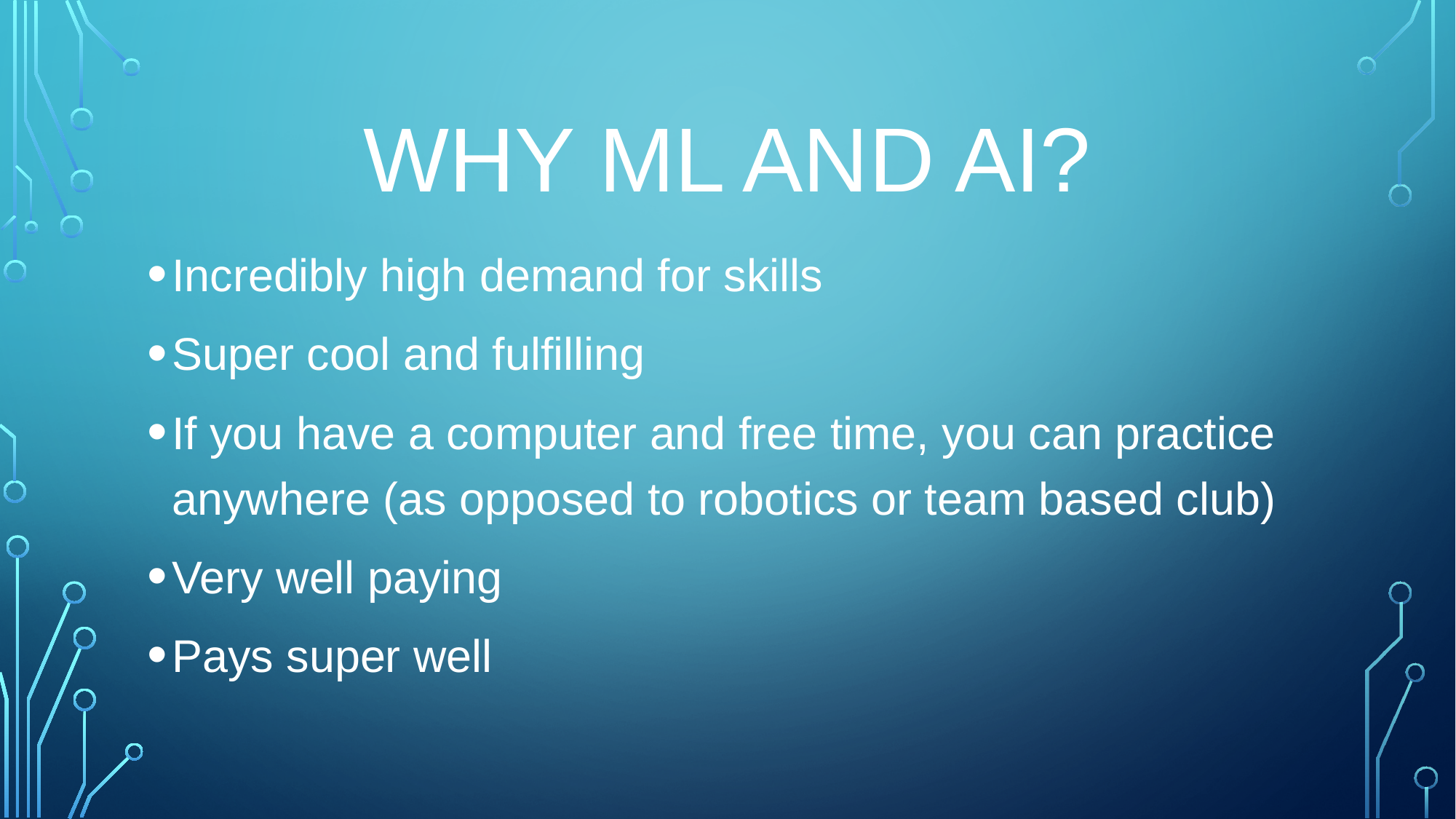

# Why ML and AI?
Incredibly high demand for skills
Super cool and fulfilling
If you have a computer and free time, you can practice anywhere (as opposed to robotics or team based club)
Very well paying
Pays super well